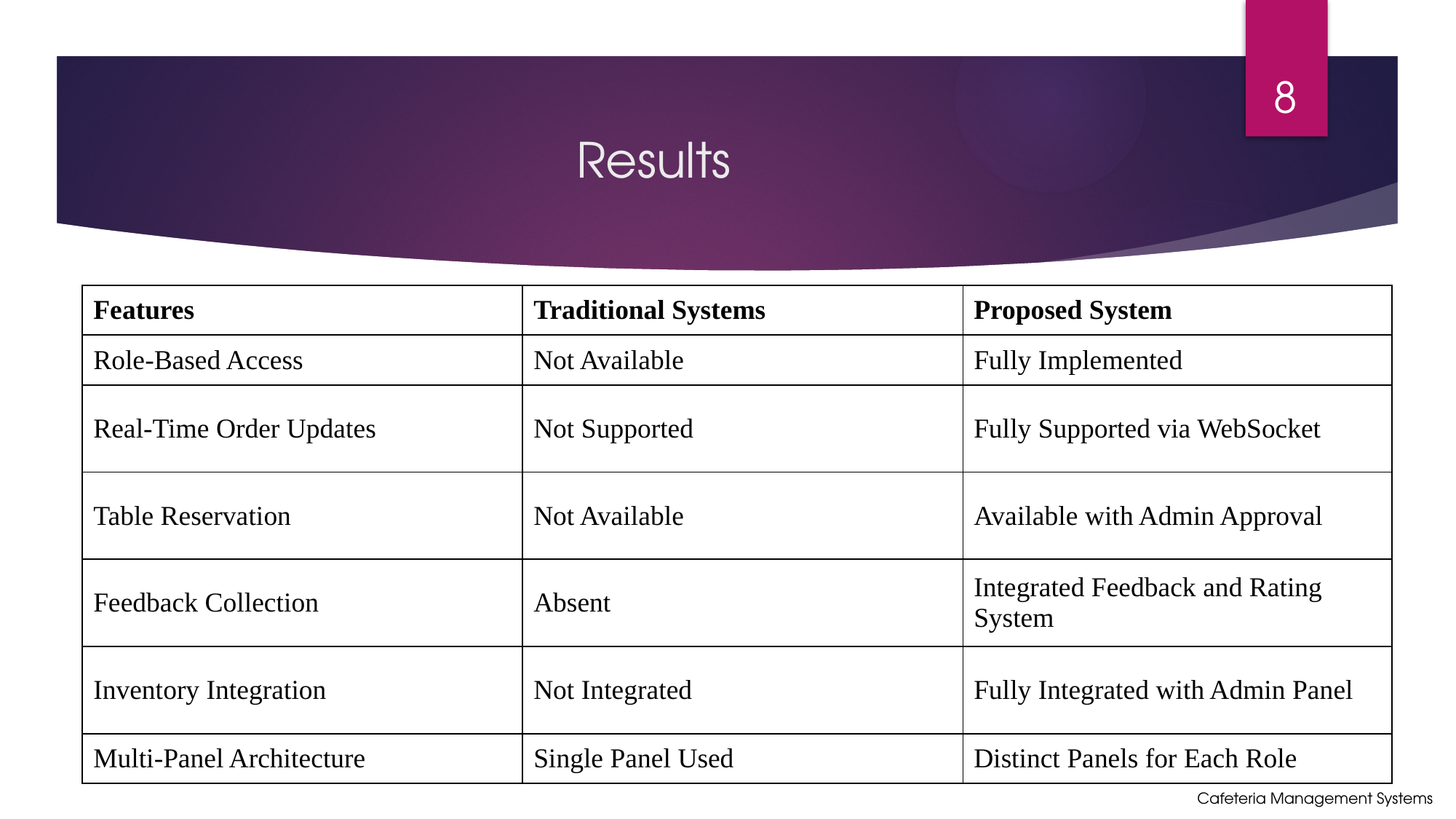

8
# Results
| Features | Traditional Systems | Proposed System |
| --- | --- | --- |
| Role-Based Access | Not Available | Fully Implemented |
| Real-Time Order Updates | Not Supported | Fully Supported via WebSocket |
| Table Reservation | Not Available | Available with Admin Approval |
| Feedback Collection | Absent | Integrated Feedback and Rating System |
| Inventory Integration | Not Integrated | Fully Integrated with Admin Panel |
| Multi-Panel Architecture | Single Panel Used | Distinct Panels for Each Role |
Cafeteria Management Systems